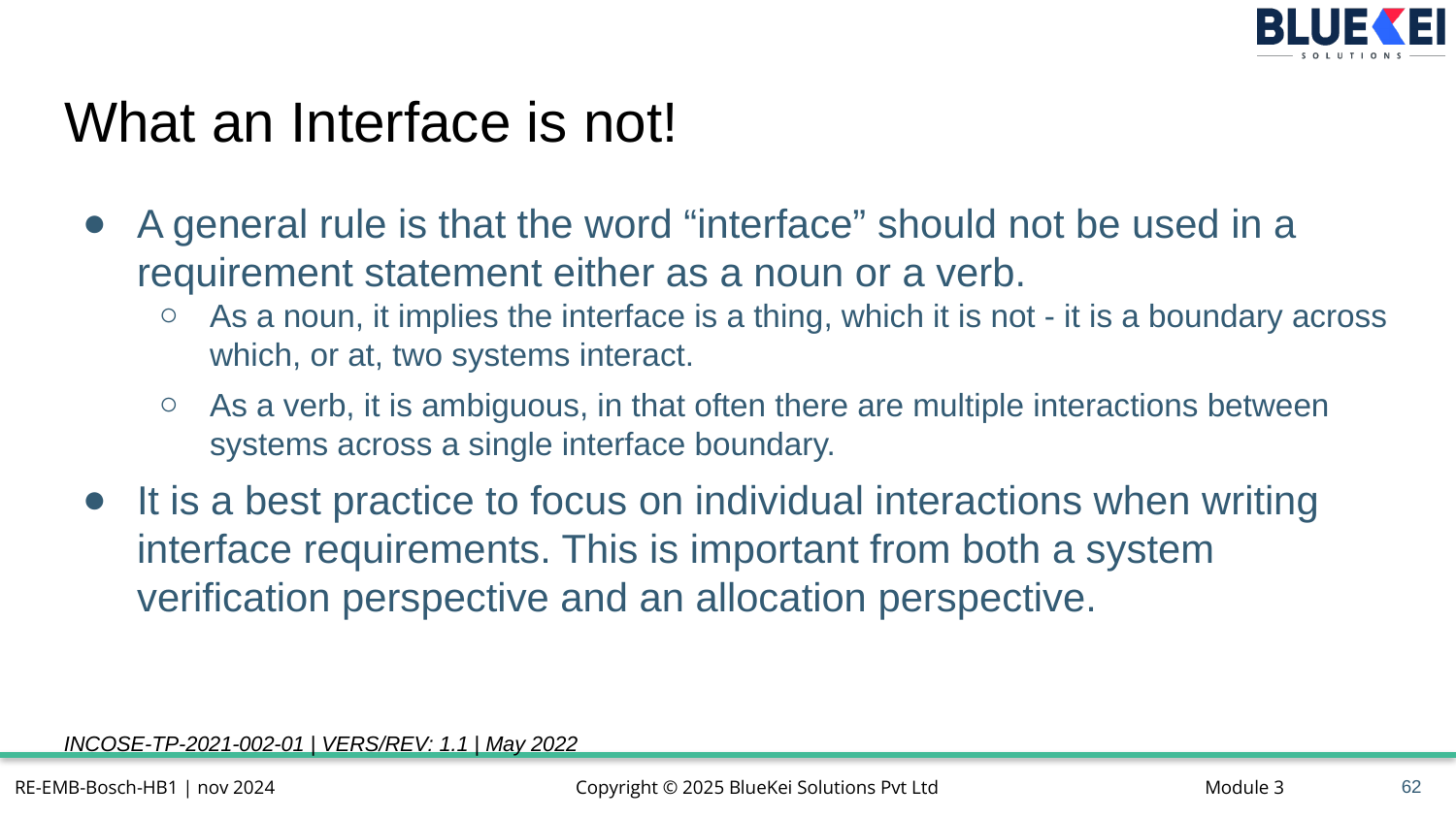

# What an Interface is not!
A general rule is that the word “interface” should not be used in a requirement statement either as a noun or a verb.
As a noun, it implies the interface is a thing, which it is not - it is a boundary across which, or at, two systems interact.
As a verb, it is ambiguous, in that often there are multiple interactions between systems across a single interface boundary.
It is a best practice to focus on individual interactions when writing interface requirements. This is important from both a system verification perspective and an allocation perspective.
INCOSE-TP-2021-002-01 | VERS/REV: 1.1 | May 2022
62